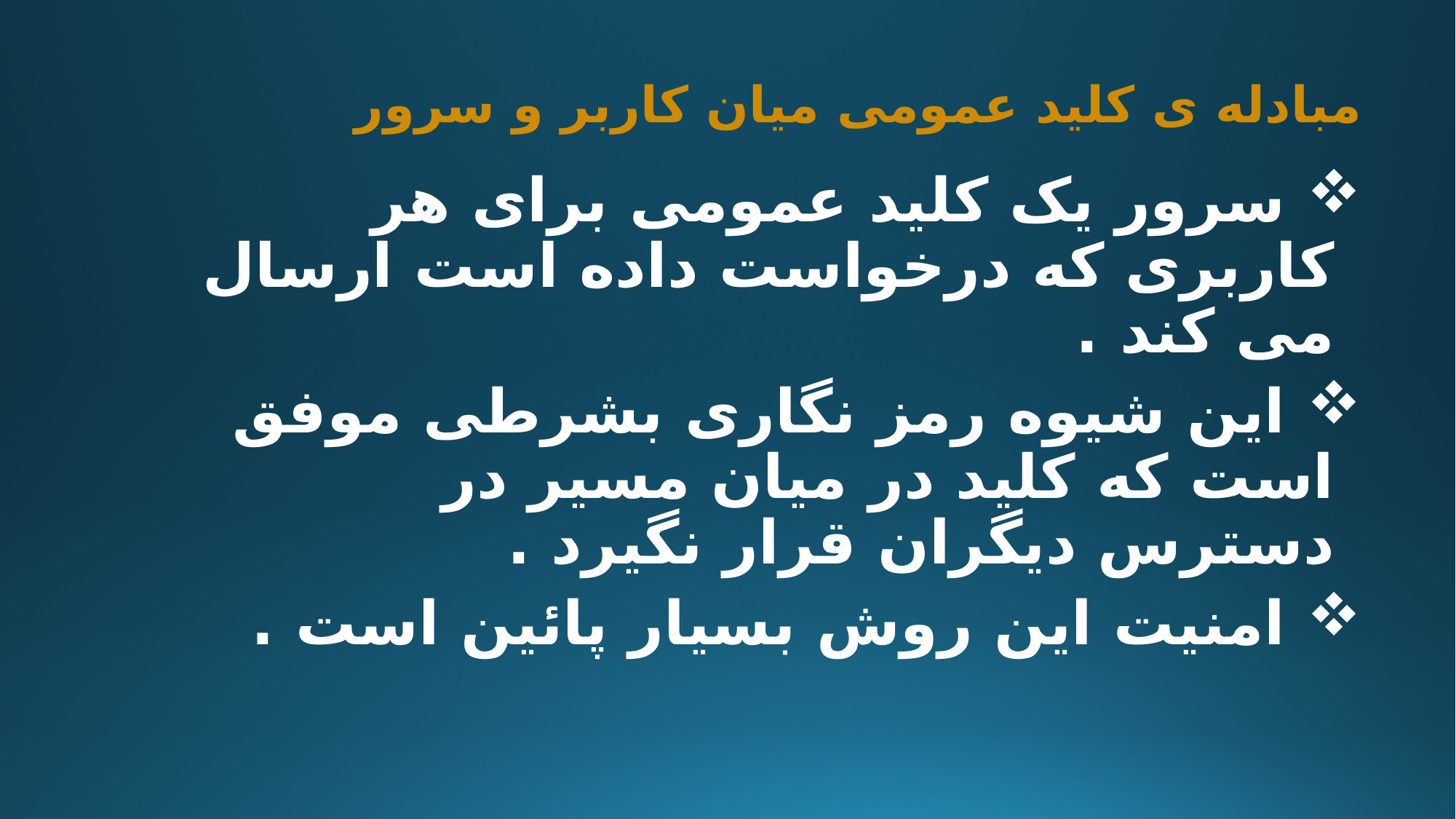

# مبادله ی کلید عمومی میان کاربر و سرور
 سرور یک کلید عمومی برای هر کاربری که درخواست داده است ارسال می کند .
 این شیوه رمز نگاری بشرطی موفق است که کلید در میان مسیر در دسترس دیگران قرار نگیرد .
 امنیت این روش بسیار پائین است .